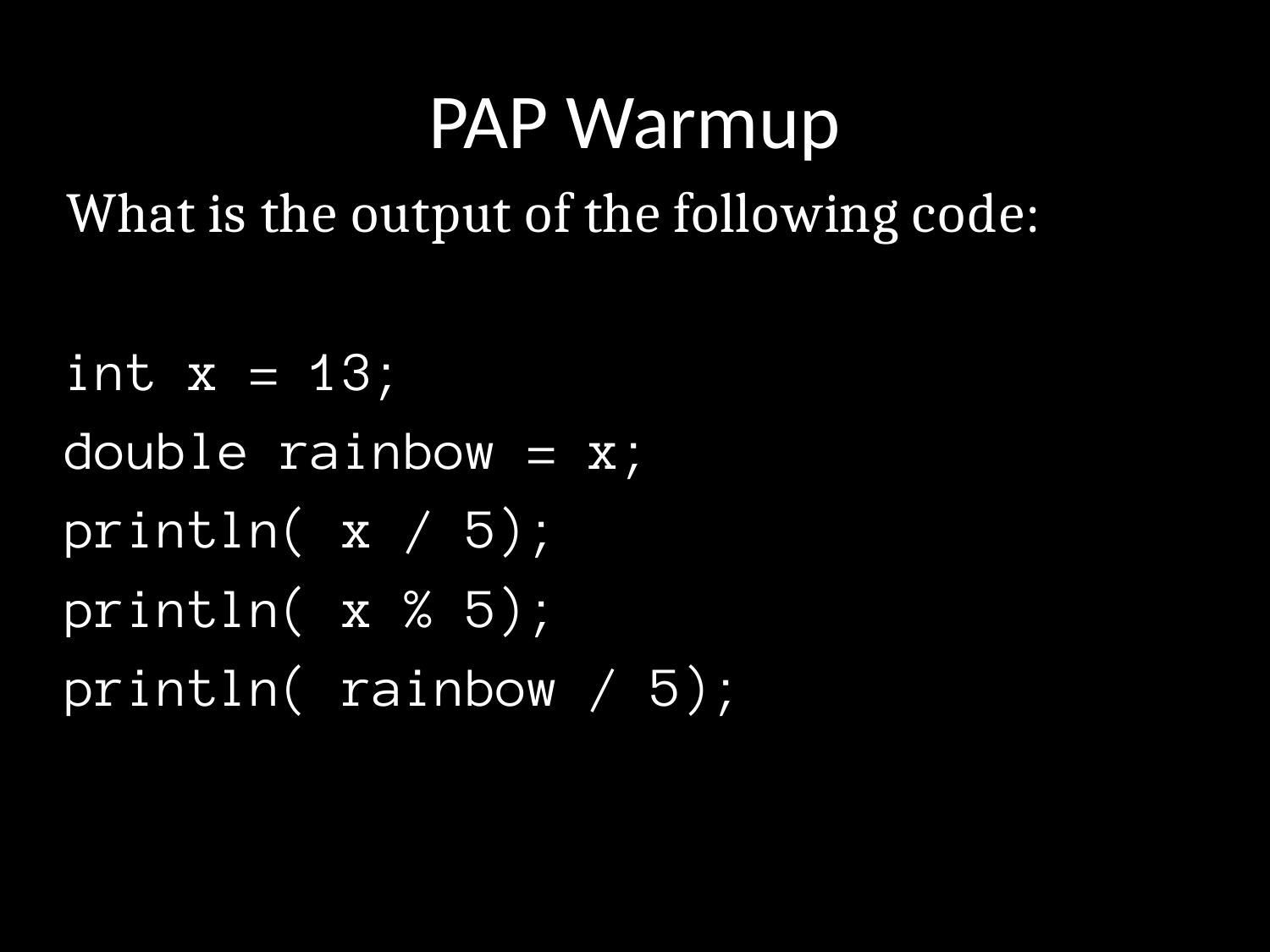

# PAP Warmup
What is the output of the following code:

int x = 13;
double rainbow = x;
println( x / 5);
println( x % 5);
println( rainbow / 5);